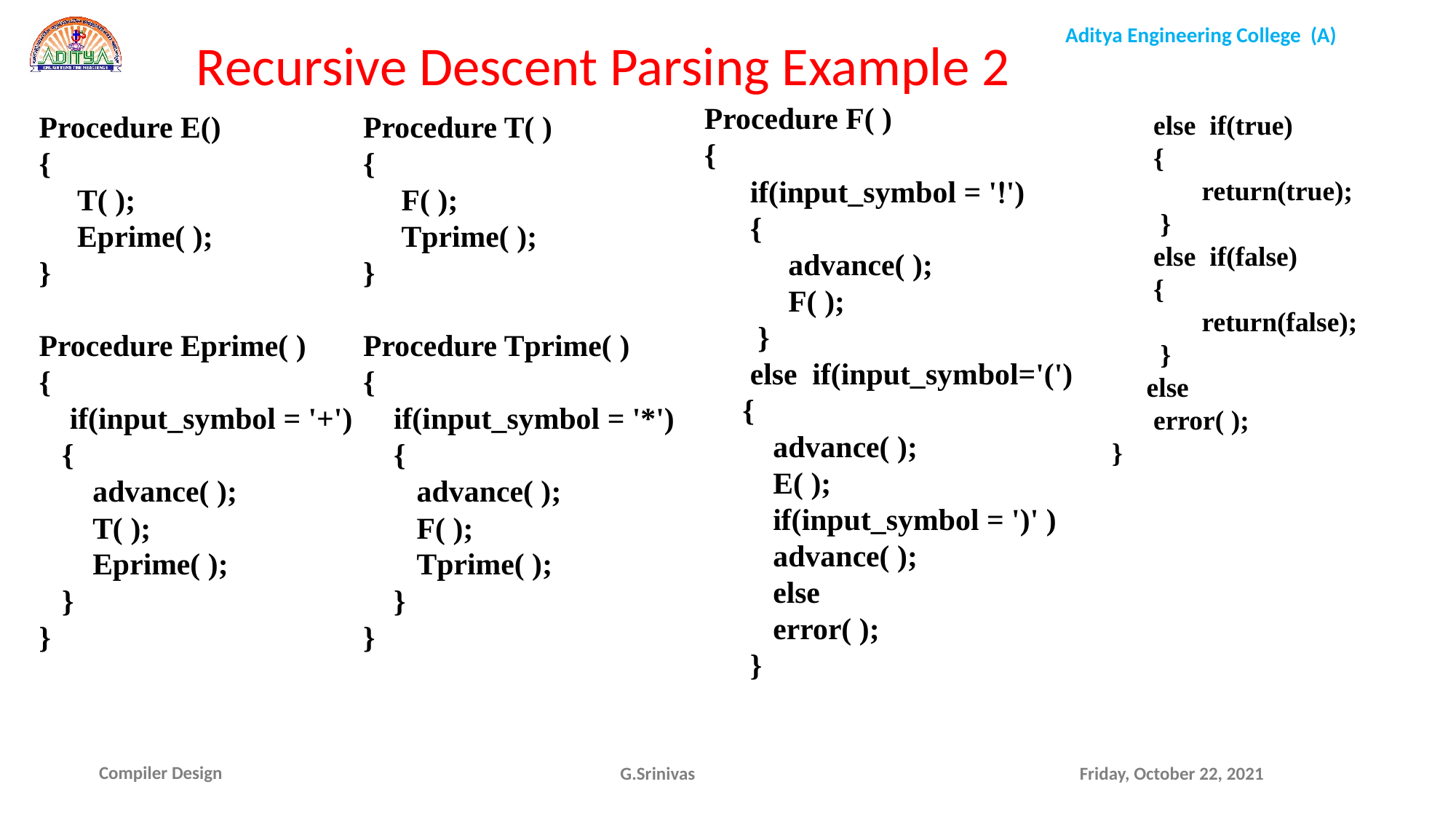

Recursive Descent Parsing Example 2
Procedure F( )
{
      if(input_symbol = '!')
      {
           advance( );
           F( );
       }
      else  if(input_symbol='(')
     {
         advance( );
         E( );
         if(input_symbol = ')' )
         advance( );
         else
         error( );
      }

Procedure E()
{
     T( );
     Eprime( );
}

Procedure Eprime( )
{
    if(input_symbol = '+')
   {
       advance( );
       T( );
       Eprime( );
   }
}
Procedure T( )
{
     F( );
     Tprime( );
}

Procedure Tprime( )
{
    if(input_symbol = '*')
    {
       advance( );
       F( );
       Tprime( );
    }
}
       else  if(true)
       {
              return(true);
        }
       else  if(false)
       {
              return(false);
        }
      else
       error( );
 }
G.Srinivas
Friday, October 22, 2021